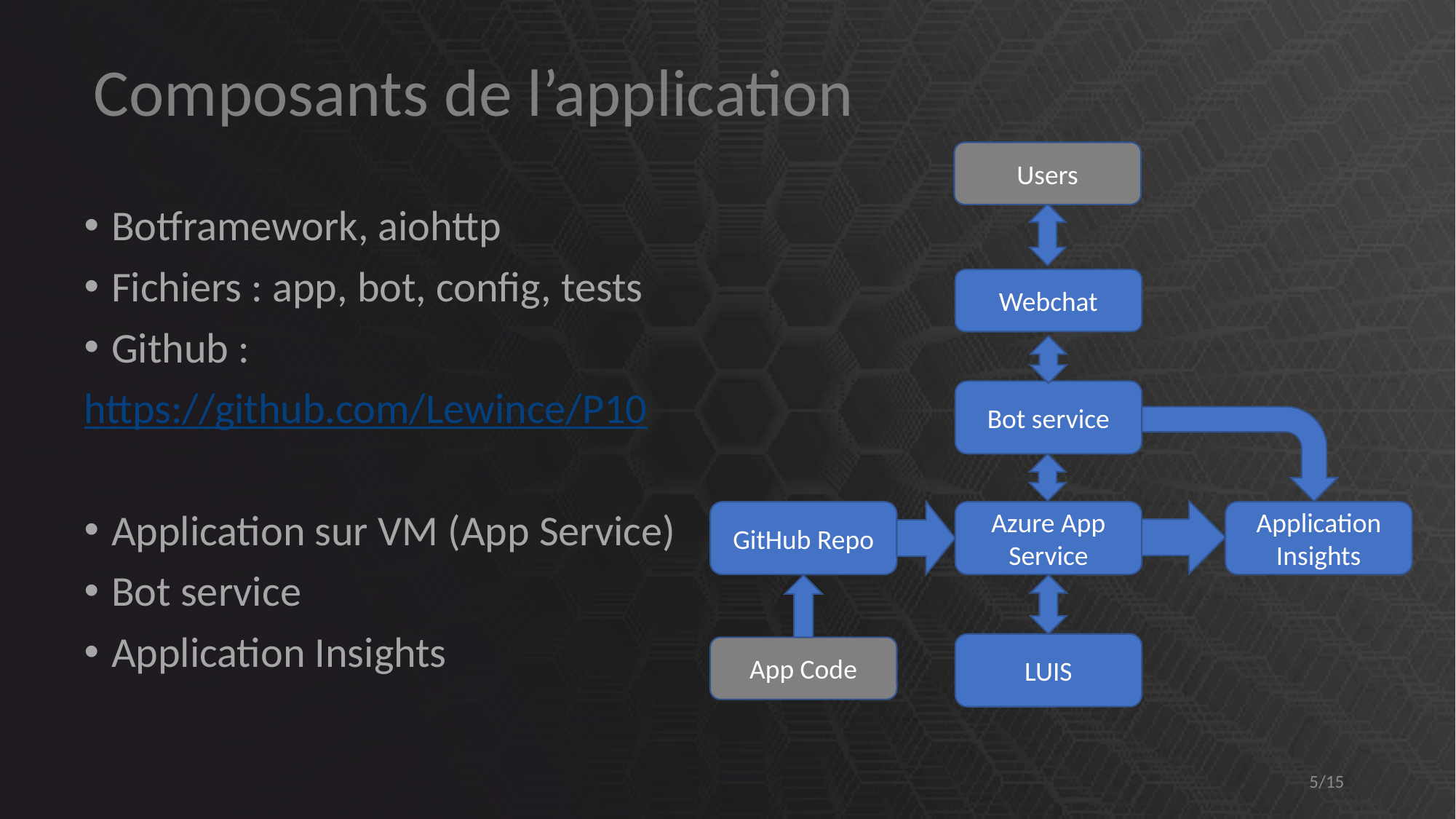

# Composants de l’application
Users

Webchat

Bot service

Azure App Service
GitHub Repo
Application Insights

LUIS
App Code
Botframework, aiohttp
Fichiers : app, bot, config, tests
Github :
https://github.com/Lewince/P10

Application sur VM (App Service)
Bot service
Application Insights
5/15